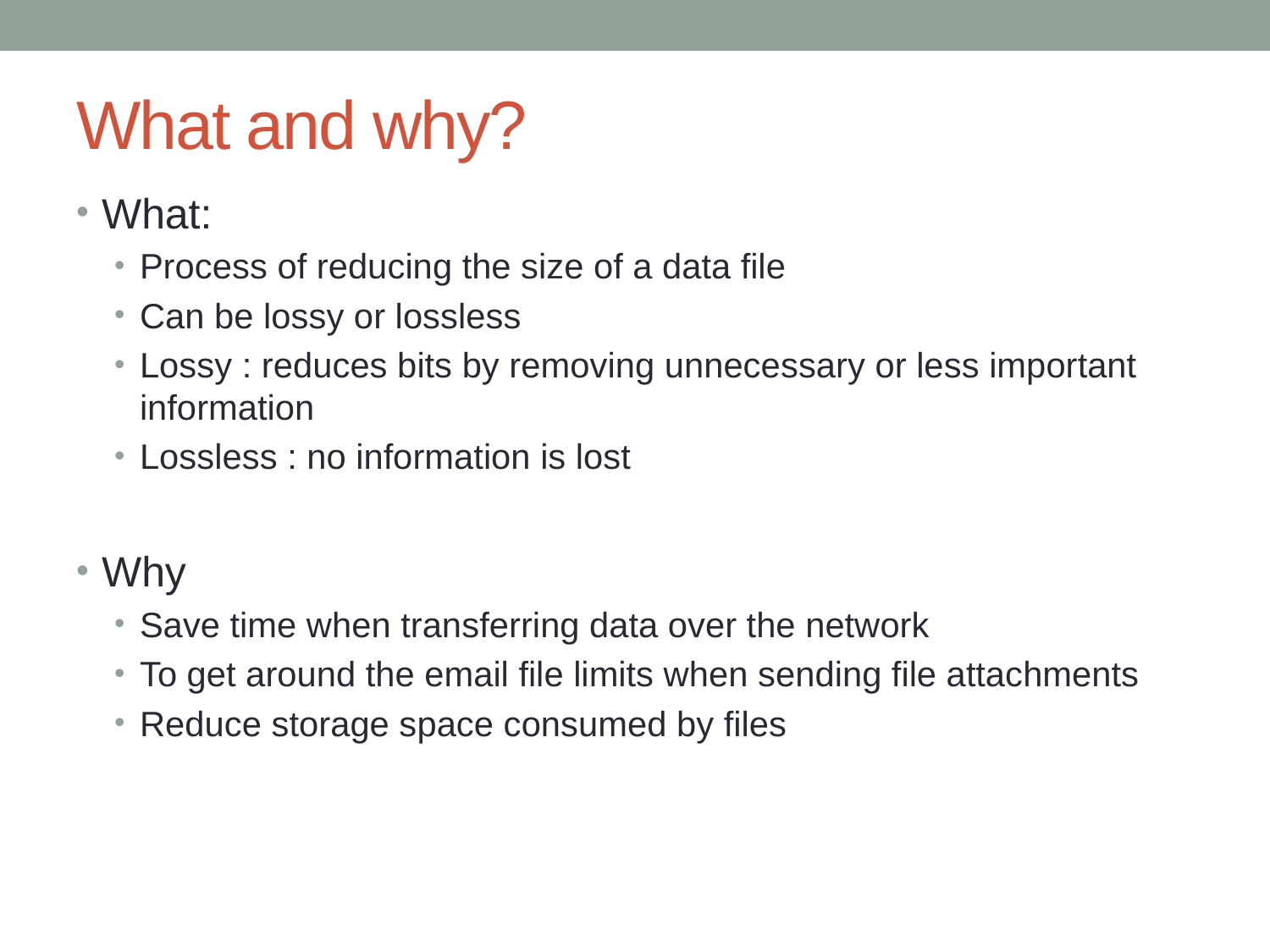

# What and why?
What:
Process of reducing the size of a data file
Can be lossy or lossless
Lossy : reduces bits by removing unnecessary or less important information
Lossless : no information is lost

Why
Save time when transferring data over the network
To get around the email file limits when sending file attachments
Reduce storage space consumed by files